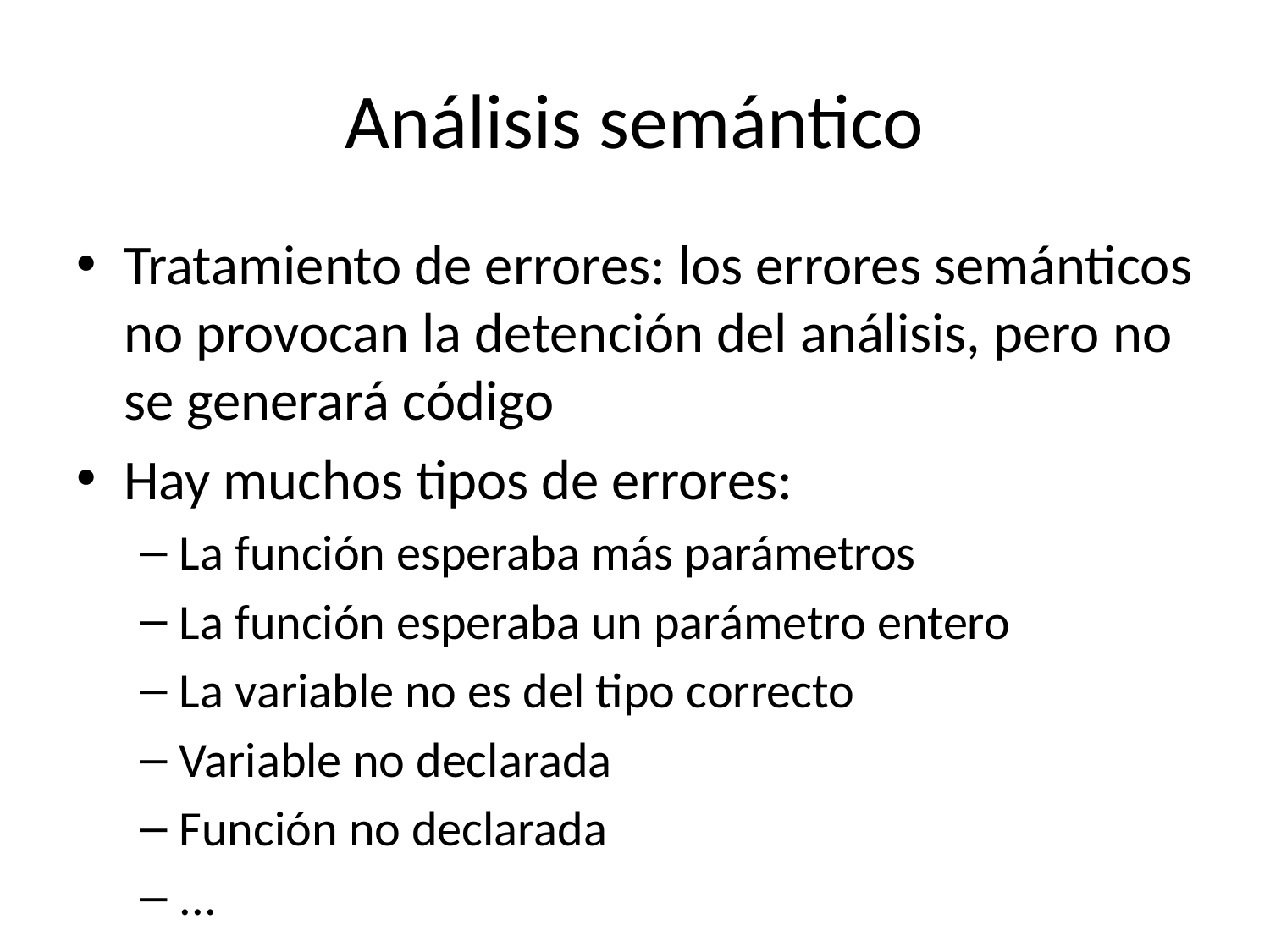

# Análisis semántico
Tratamiento de errores: los errores semánticos no provocan la detención del análisis, pero no se generará código
Hay muchos tipos de errores:
La función esperaba más parámetros
La función esperaba un parámetro entero
La variable no es del tipo correcto
Variable no declarada
Función no declarada
...